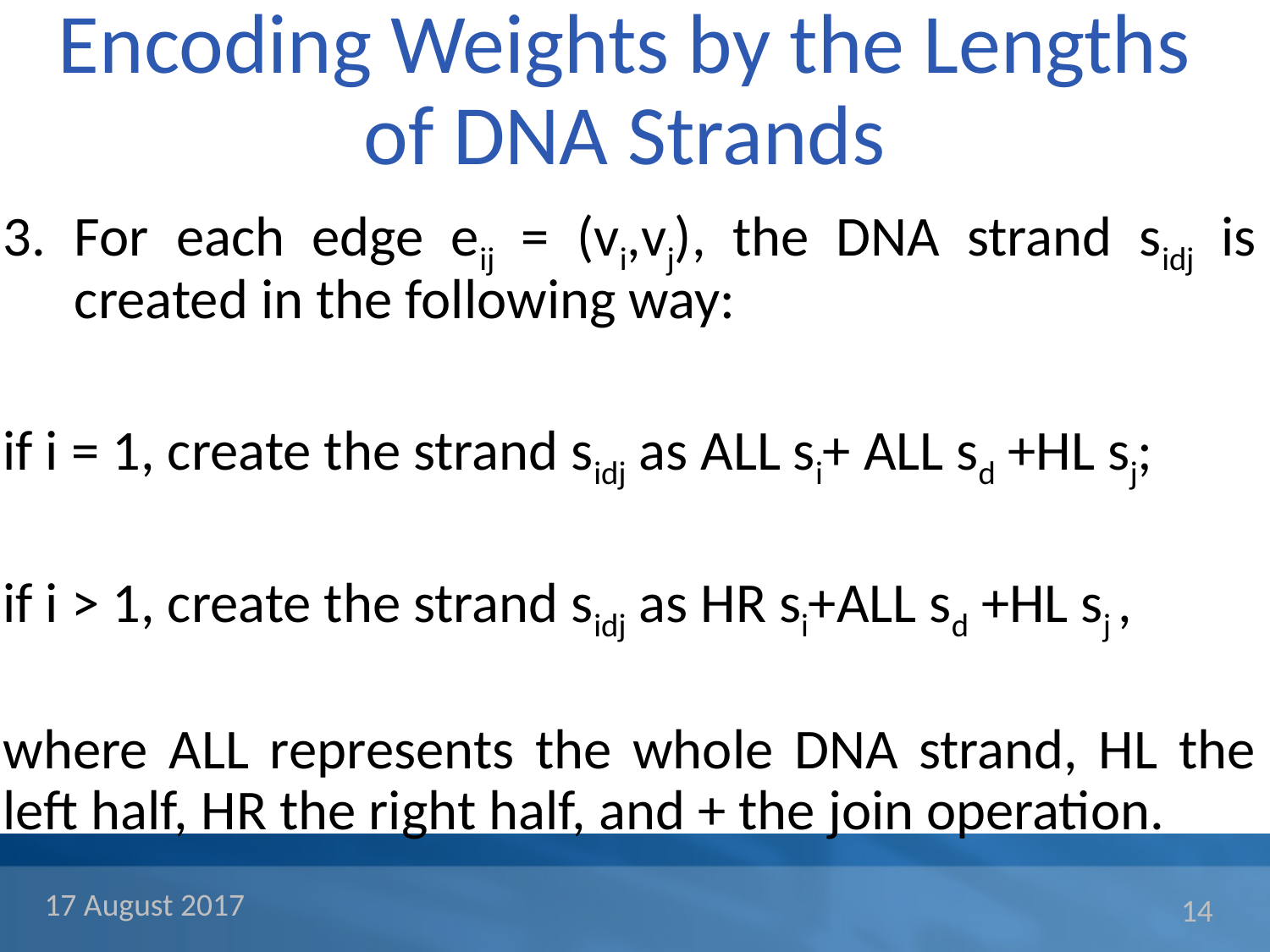

# Encoding Weights by the Lengths of DNA Strands
For each edge eij = (vi,vj), the DNA strand sidj is created in the following way:

if i = 1, create the strand sidj as ALL si+ ALL sd +HL sj;

if i > 1, create the strand sidj as HR si+ALL sd +HL sj ,

where ALL represents the whole DNA strand, HL the left half, HR the right half, and + the join operation.